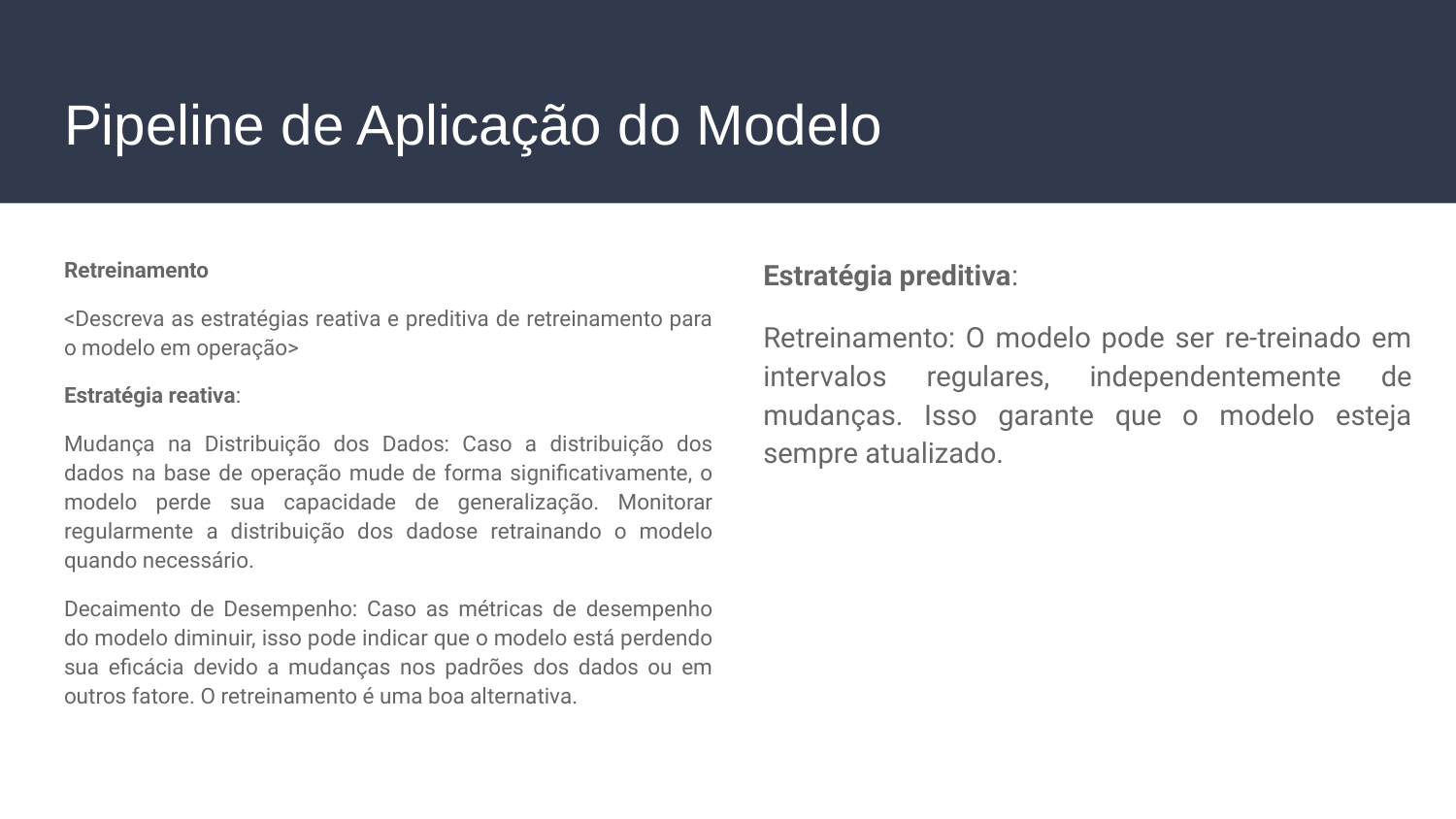

# Pipeline de Aplicação do Modelo

Retreinamento
<Descreva as estratégias reativa e preditiva de retreinamento para o modelo em operação>
Estratégia reativa:
Mudança na Distribuição dos Dados: Caso a distribuição dos dados na base de operação mude de forma significativamente, o modelo perde sua capacidade de generalização. Monitorar regularmente a distribuição dos dadose retrainando o modelo quando necessário.
Decaimento de Desempenho: Caso as métricas de desempenho do modelo diminuir, isso pode indicar que o modelo está perdendo sua eficácia devido a mudanças nos padrões dos dados ou em outros fatore. O retreinamento é uma boa alternativa.
Estratégia preditiva:
Retreinamento: O modelo pode ser re-treinado em intervalos regulares, independentemente de mudanças. Isso garante que o modelo esteja sempre atualizado.